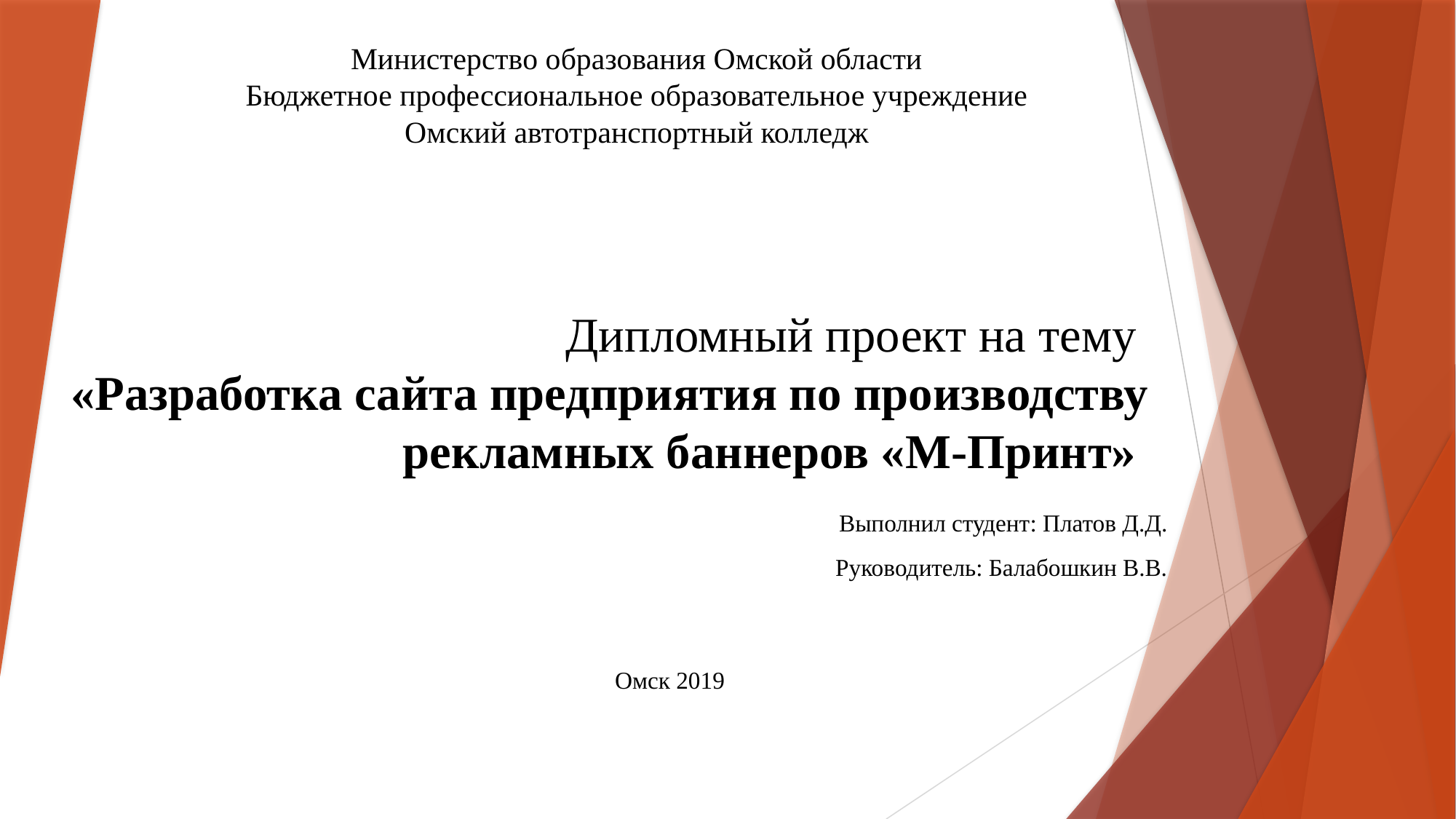

Министерство образования Омской области
Бюджетное профессиональное образовательное учреждение
Омский автотранспортный колледж

# Дипломный проект на тему «Разработка сайта предприятия по производству рекламных баннеров «М-Принт»
Выполнил студент: Платов Д.Д.
Руководитель: Балабошкин В.В.

Омск 2019